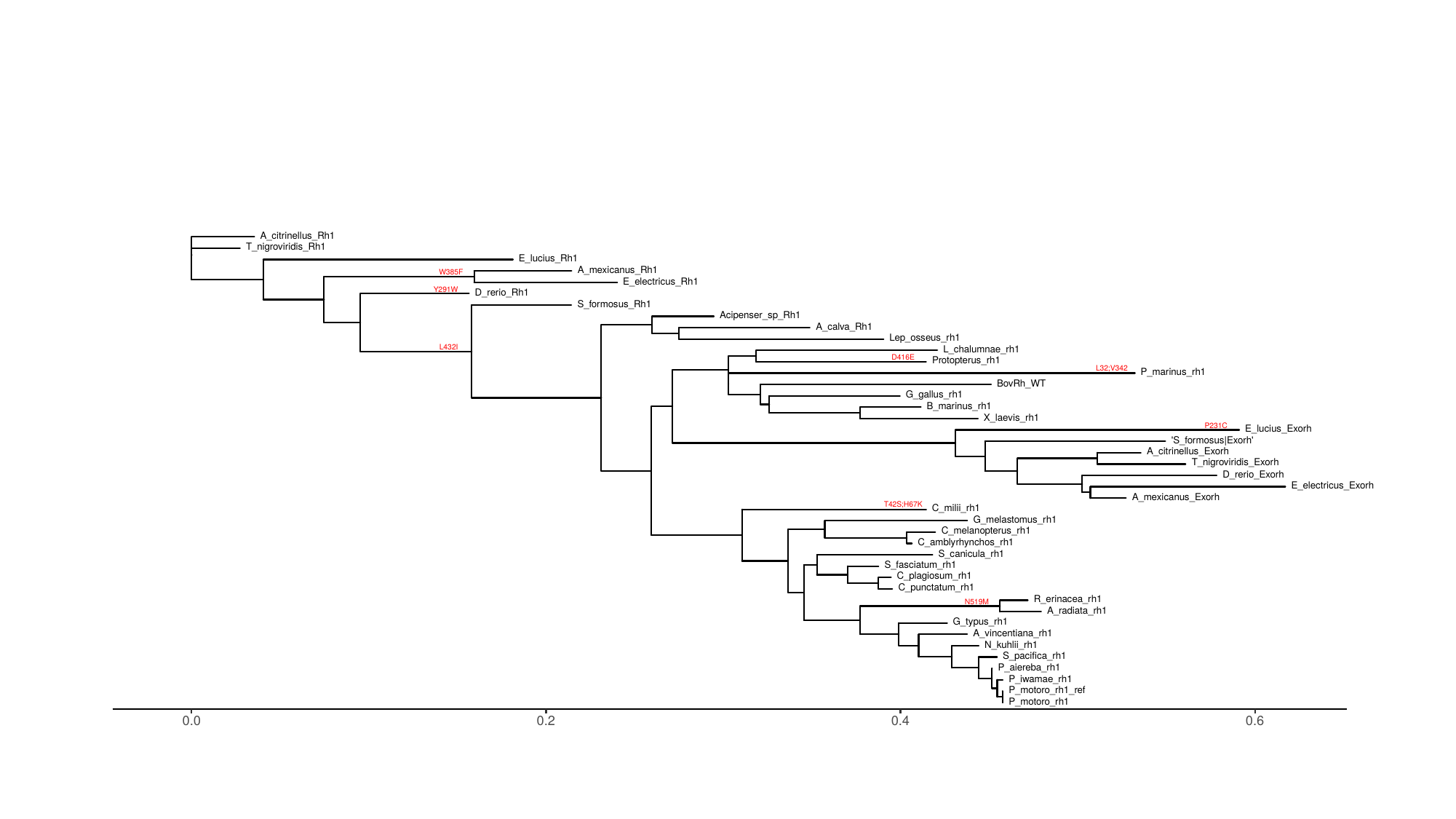

#

A_citrinellus_Rh1

T_nigroviridis_Rh1

E_lucius_Rh1

A_mexicanus_Rh1
W385F

E_electricus_Rh1

Y291W
D_rerio_Rh1

S_formosus_Rh1

Acipenser_sp_Rh1

A_calva_Rh1

Lep_osseus_rh1

L432I
L_chalumnae_rh1

D416E

Protopterus_rh1

L32;V342
P_marinus_rh1

BovRh_WT

G_gallus_rh1

B_marinus_rh1

X_laevis_rh1

P231C
E_lucius_Exorh

'S_formosus|Exorh'

A_citrinellus_Exorh

T_nigroviridis_Exorh

D_rerio_Exorh

E_electricus_Exorh

A_mexicanus_Exorh

T42S;H67K
C_milii_rh1

G_melastomus_rh1

C_melanopterus_rh1

C_amblyrhynchos_rh1

S_canicula_rh1

S_fasciatum_rh1

C_plagiosum_rh1

C_punctatum_rh1

R_erinacea_rh1
N519M

A_radiata_rh1

G_typus_rh1

A_vincentiana_rh1

N_kuhlii_rh1

S_pacifica_rh1

P_aiereba_rh1

P_iwamae_rh1

P_motoro_rh1_ref

P_motoro_rh1

0.6
0.2
0.4
0.0